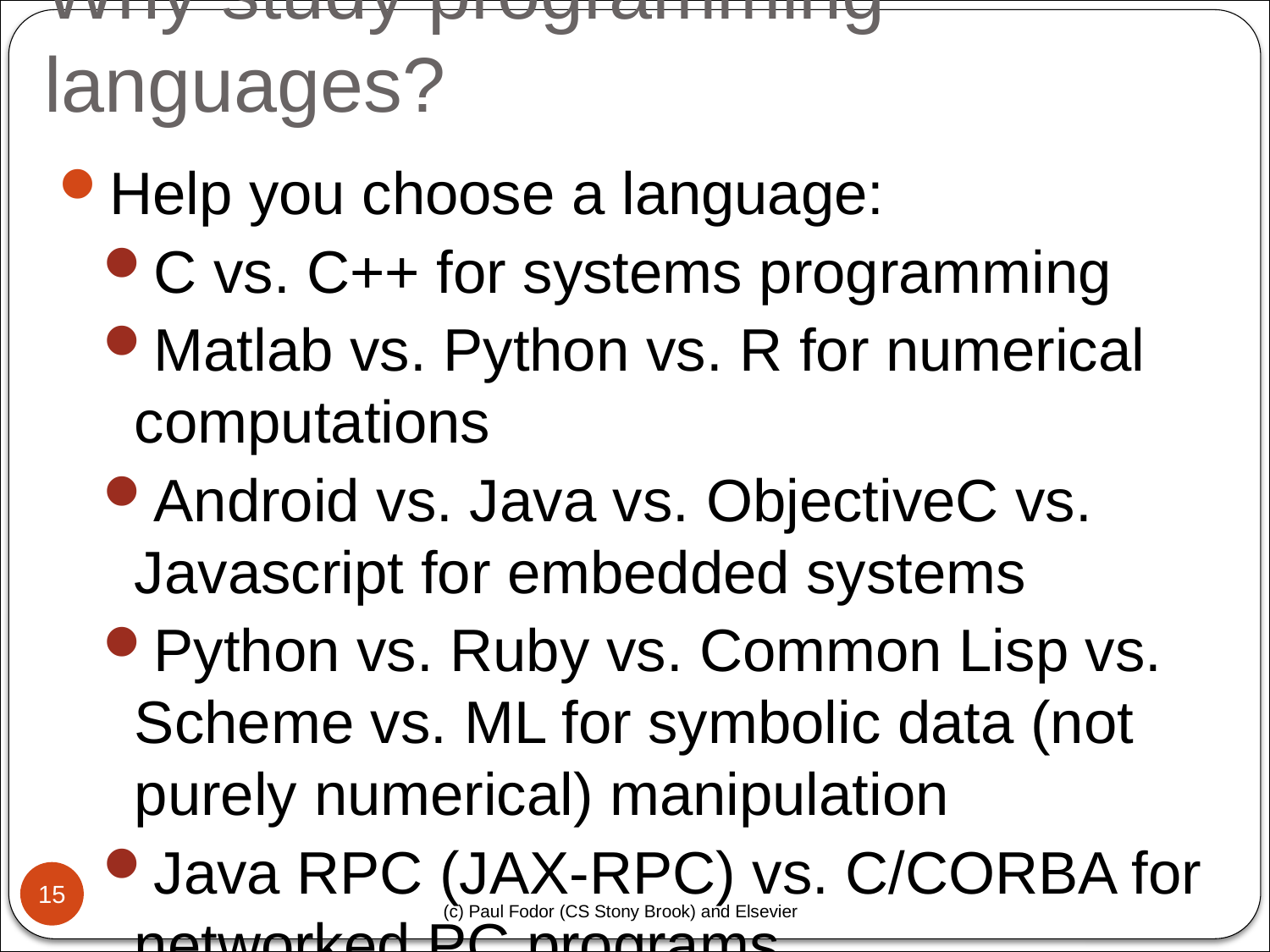

# Why study programming languages?
Help you choose a language:
C vs. C++ for systems programming
Matlab vs. Python vs. R for numerical computations
Android vs. Java vs. ObjectiveC vs. Javascript for embedded systems
Python vs. Ruby vs. Common Lisp vs. Scheme vs. ML for symbolic data (not purely numerical) manipulation
Java RPC (JAX-RPC) vs. C/CORBA for networked PC programs
15